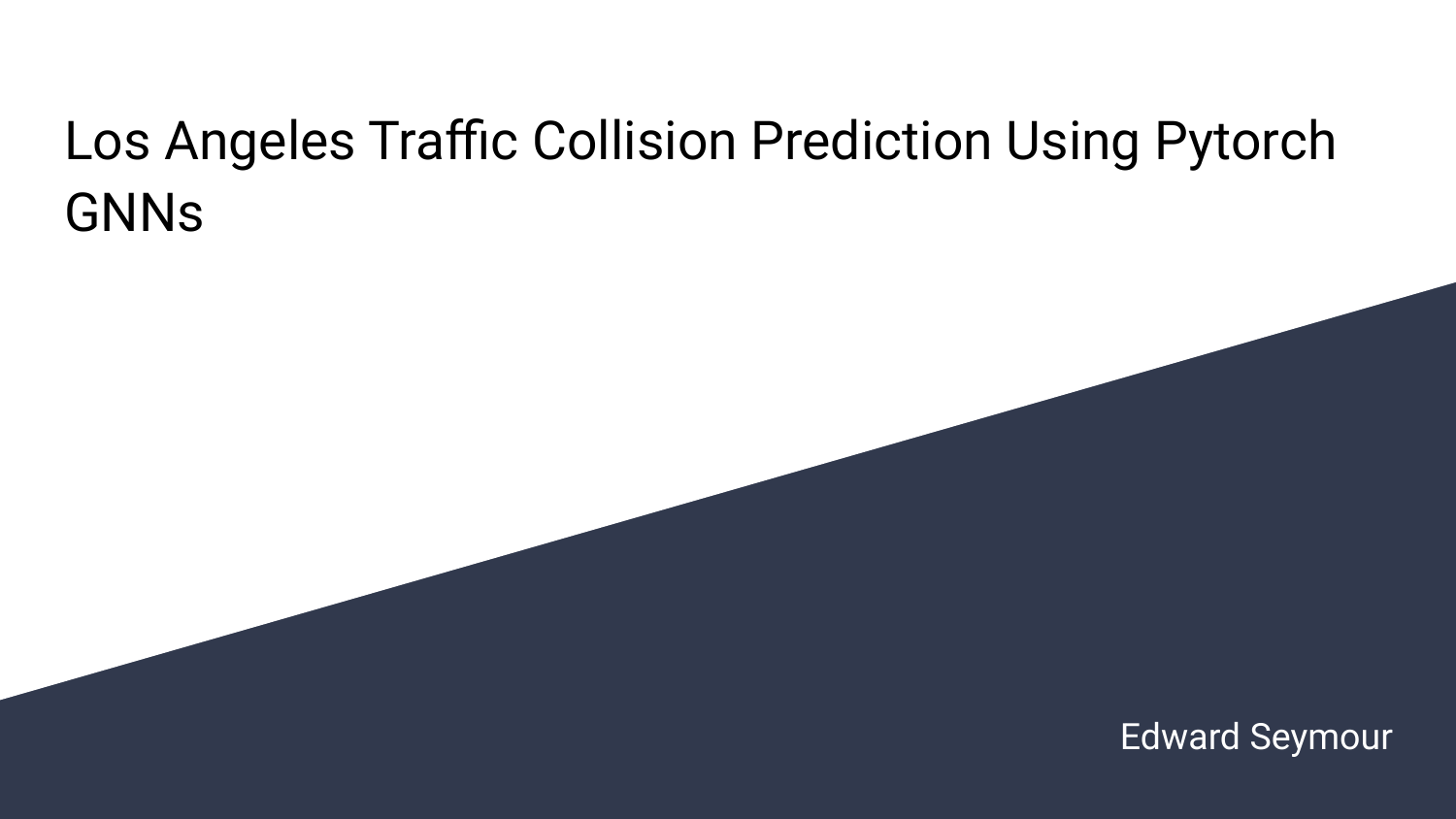

# Los Angeles Traffic Collision Prediction Using Pytorch GNNs

Edward Seymour